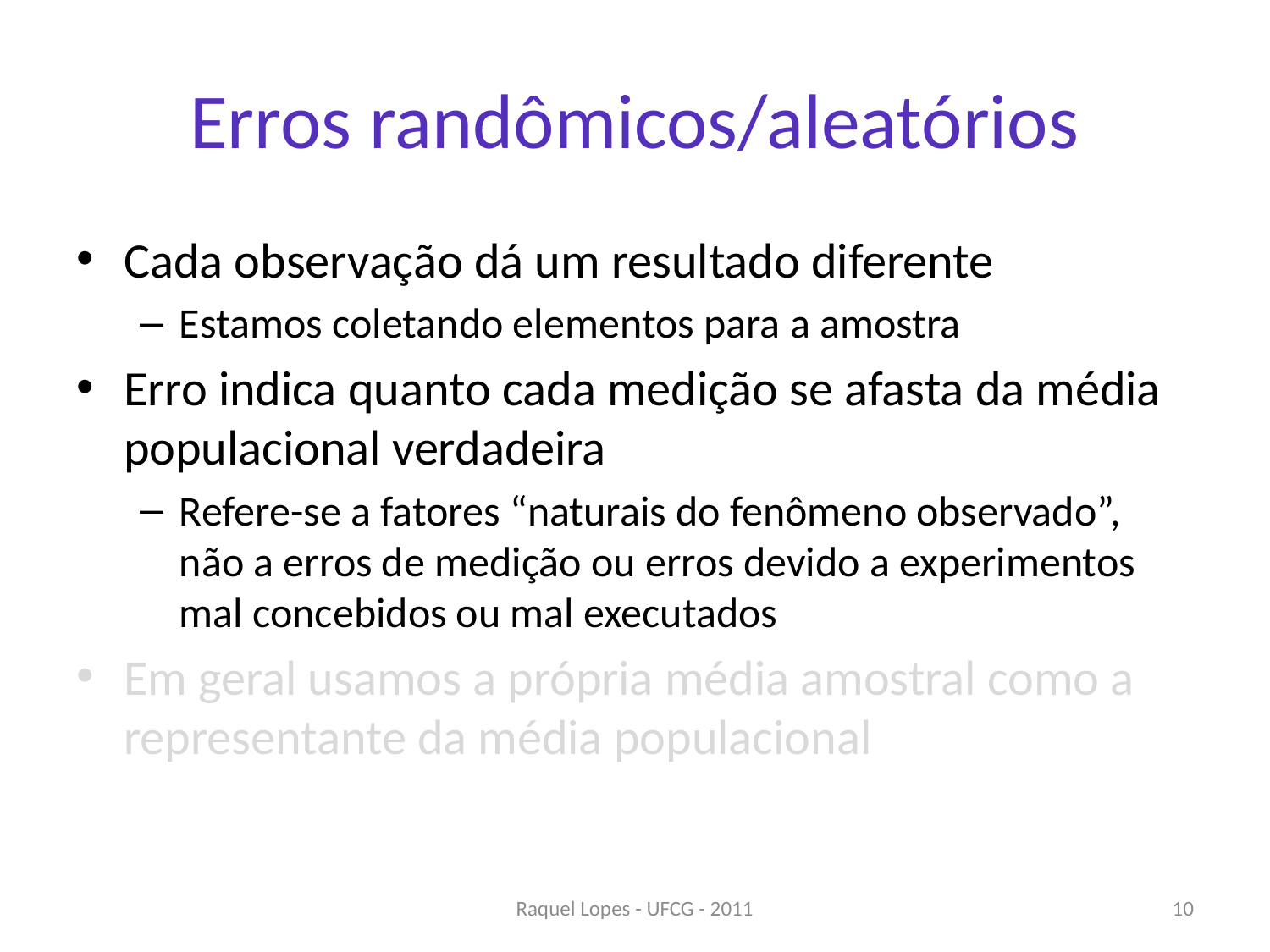

# Erros randômicos/aleatórios
Cada observação dá um resultado diferente
Estamos coletando elementos para a amostra
Erro indica quanto cada medição se afasta da média populacional verdadeira
Refere-se a fatores “naturais do fenômeno observado”, não a erros de medição ou erros devido a experimentos mal concebidos ou mal executados
Em geral usamos a própria média amostral como a representante da média populacional
Raquel Lopes - UFCG - 2011
10